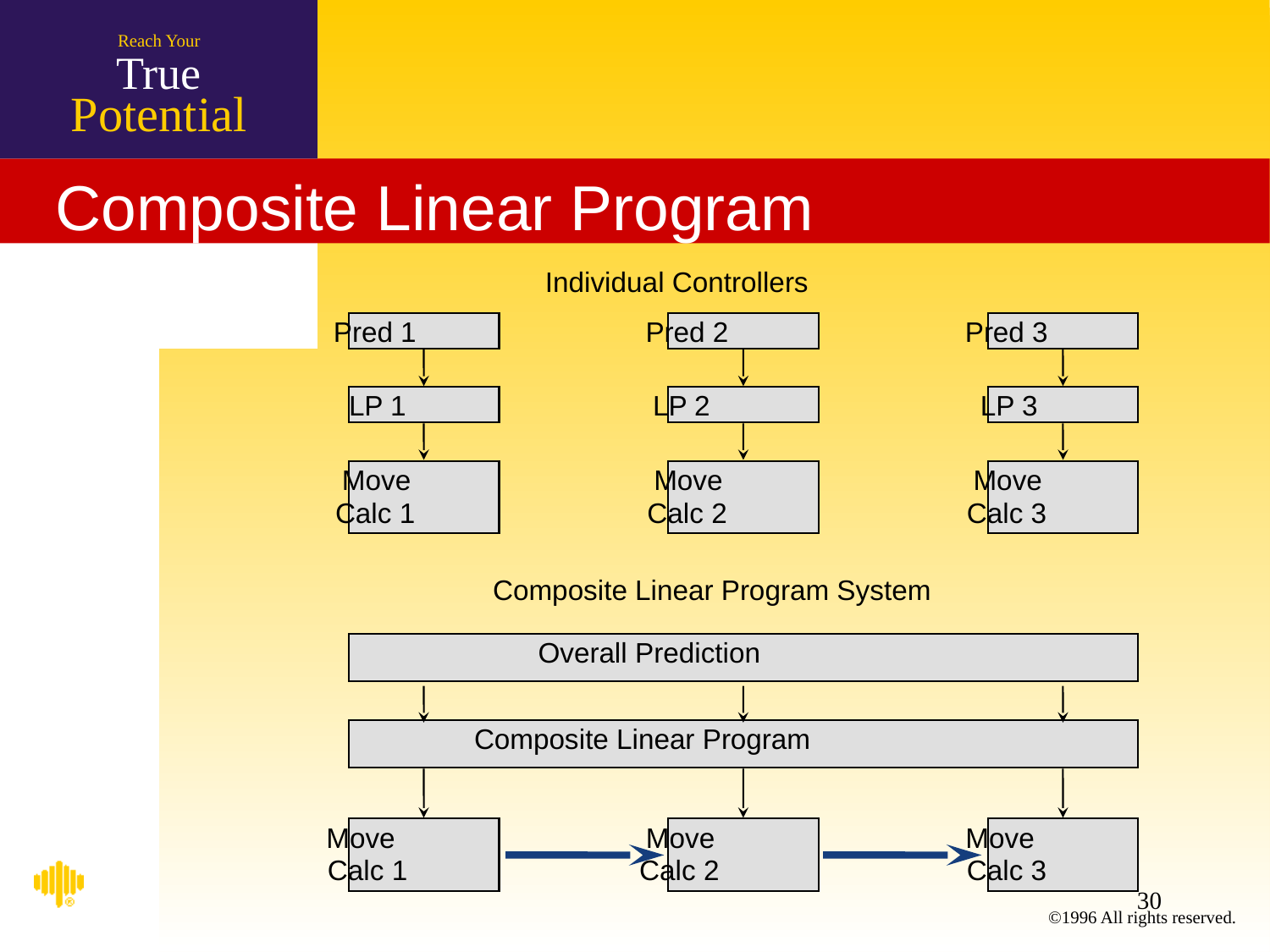

# Composite Linear Program
    Individual Controllers
    Pred 1
   Pred 2
   Pred 3

    LP 1
  LP 2
   LP 3

    Move
   Move
   Move

    Calc 1
   Calc 2
   Calc 3
Composite Linear Program System
Overall Prediction

Composite Linear Program

  Move
  Move
  Move

   Calc 1
  Calc 2
   Calc 3

30